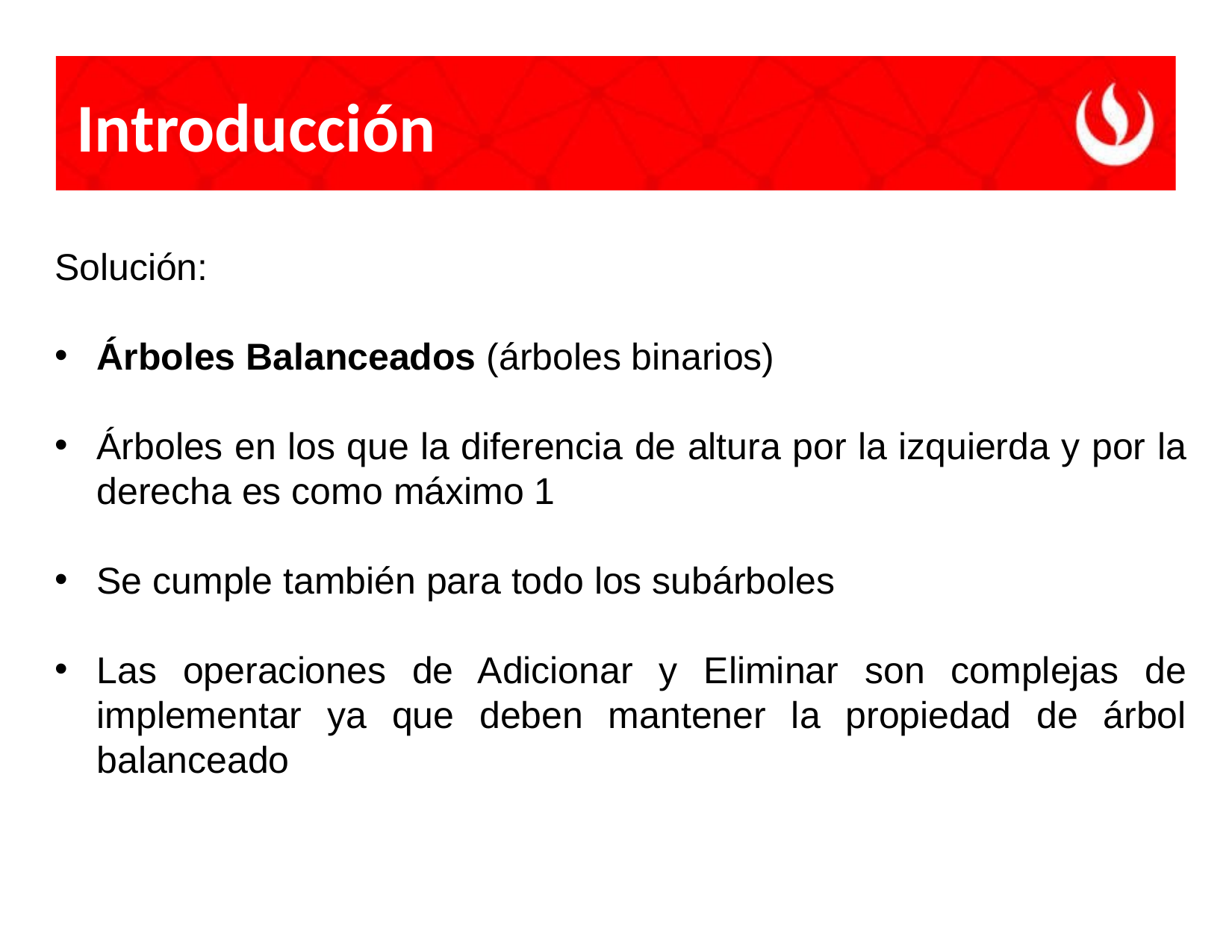

# Introducción
Solución:

Árboles Balanceados (árboles binarios)

Árboles en los que la diferencia de altura por la izquierda y por la derecha es como máximo 1

Se cumple también para todo los subárboles

Las operaciones de Adicionar y Eliminar son complejas de implementar ya que deben mantener la propiedad de árbol balanceado